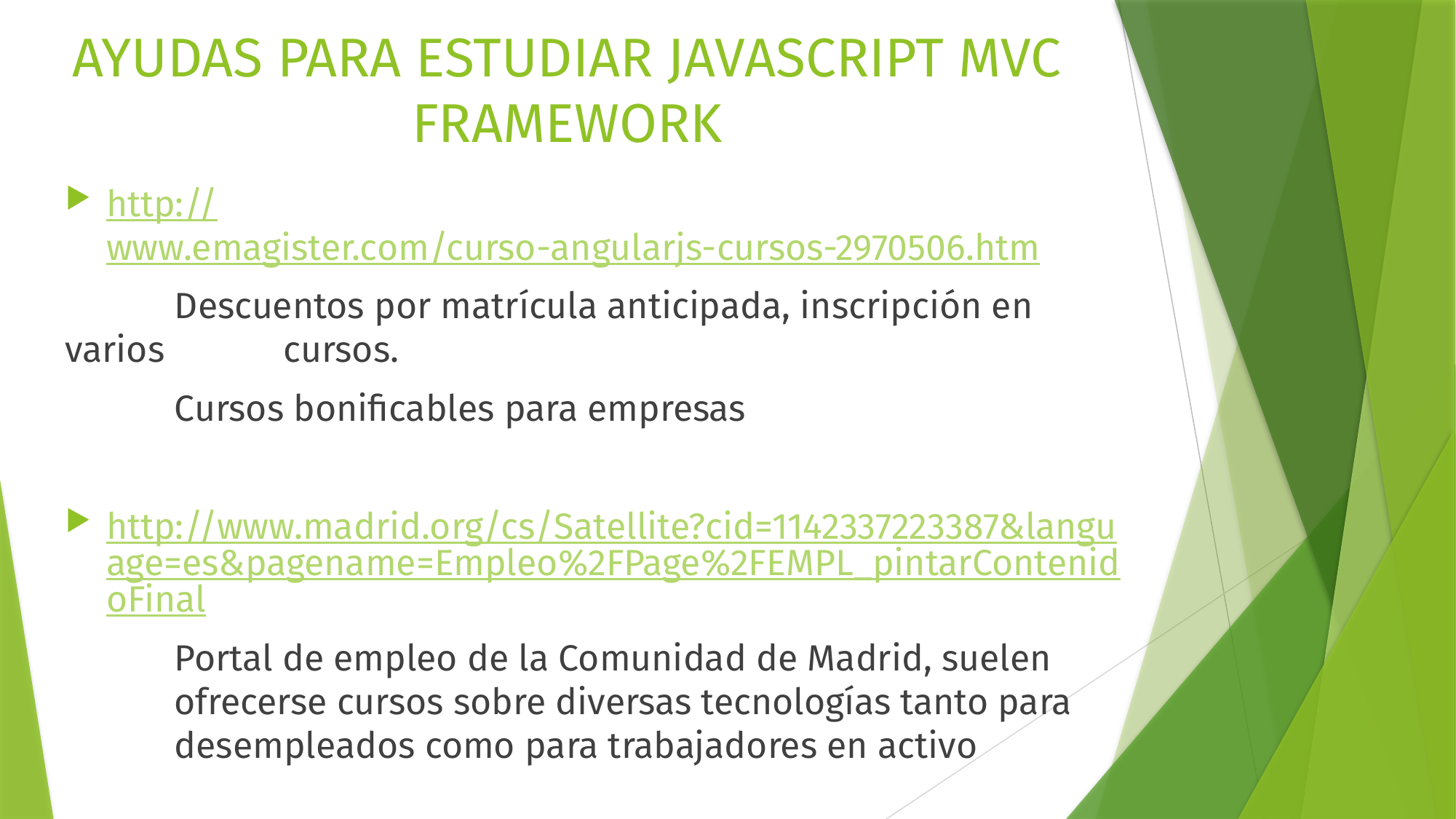

# AYUDAS PARA ESTUDIAR JAVASCRIPT MVC FRAMEWORK
http://www.emagister.com/curso-angularjs-cursos-2970506.htm
	Descuentos por matrícula anticipada, inscripción en varios 	cursos.
	Cursos bonificables para empresas

http://www.madrid.org/cs/Satellite?cid=1142337223387&language=es&pagename=Empleo%2FPage%2FEMPL_pintarContenidoFinal
	Portal de empleo de la Comunidad de Madrid, suelen 	ofrecerse cursos sobre diversas tecnologías tanto para 	desempleados como para trabajadores en activo